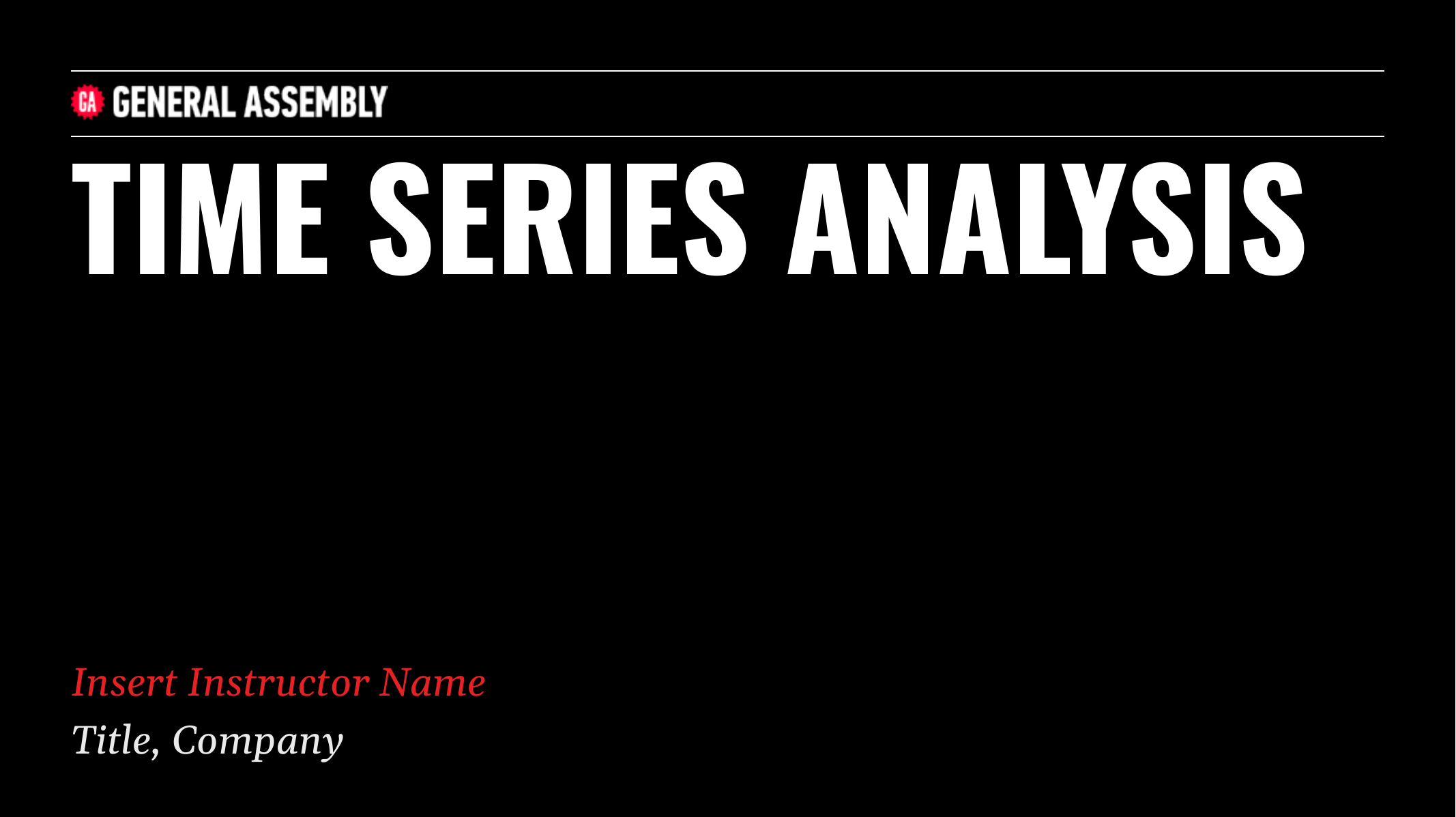

TIME SERIES ANALYSIS
Insert Instructor Name
Title, Company